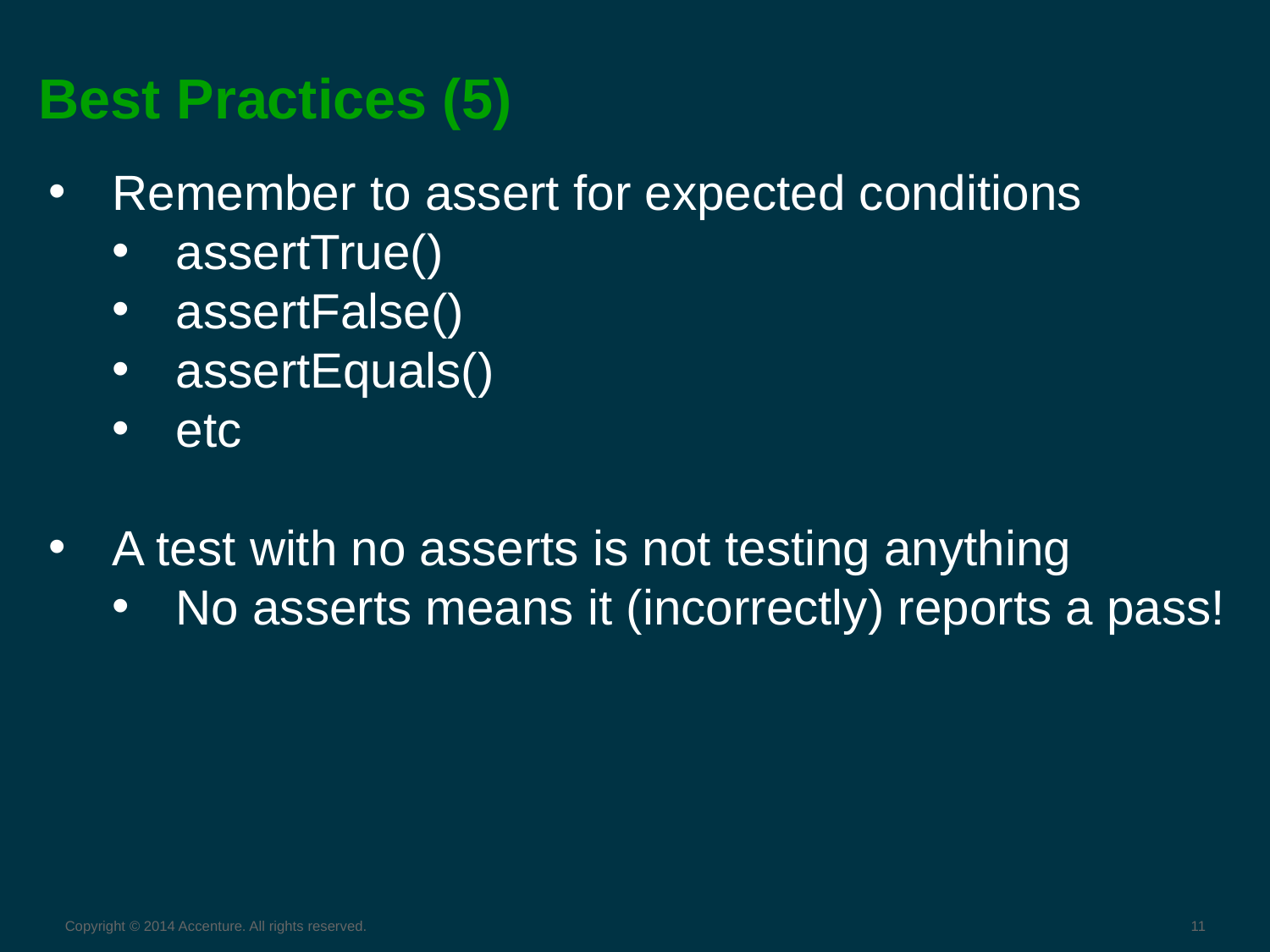

# Best Practices (5)
Remember to assert for expected conditions
assertTrue()
assertFalse()
assertEquals()
etc

A test with no asserts is not testing anything
No asserts means it (incorrectly) reports a pass!